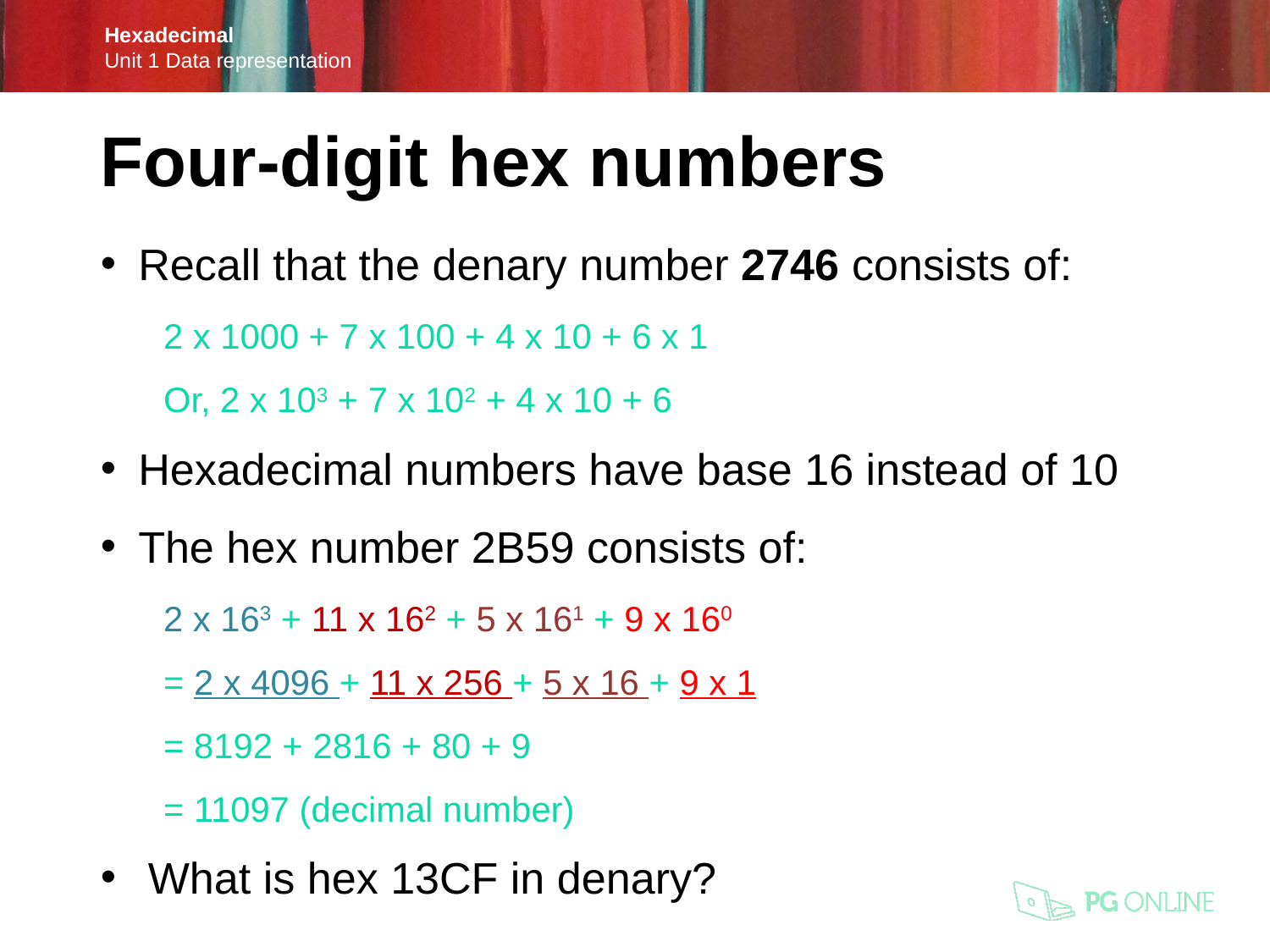

Four-digit hex numbers
Recall that the denary number 2746 consists of:
2 x 1000 + 7 x 100 + 4 x 10 + 6 x 1
Or, 2 x 103 + 7 x 102 + 4 x 10 + 6
Hexadecimal numbers have base 16 instead of 10
The hex number 2B59 consists of:
2 x 163 + 11 x 162 + 5 x 161 + 9 x 160
= 2 x 4096 + 11 x 256 + 5 x 16 + 9 x 1
= 8192 + 2816 + 80 + 9
= 11097 (decimal number)
What is hex 13CF in denary?